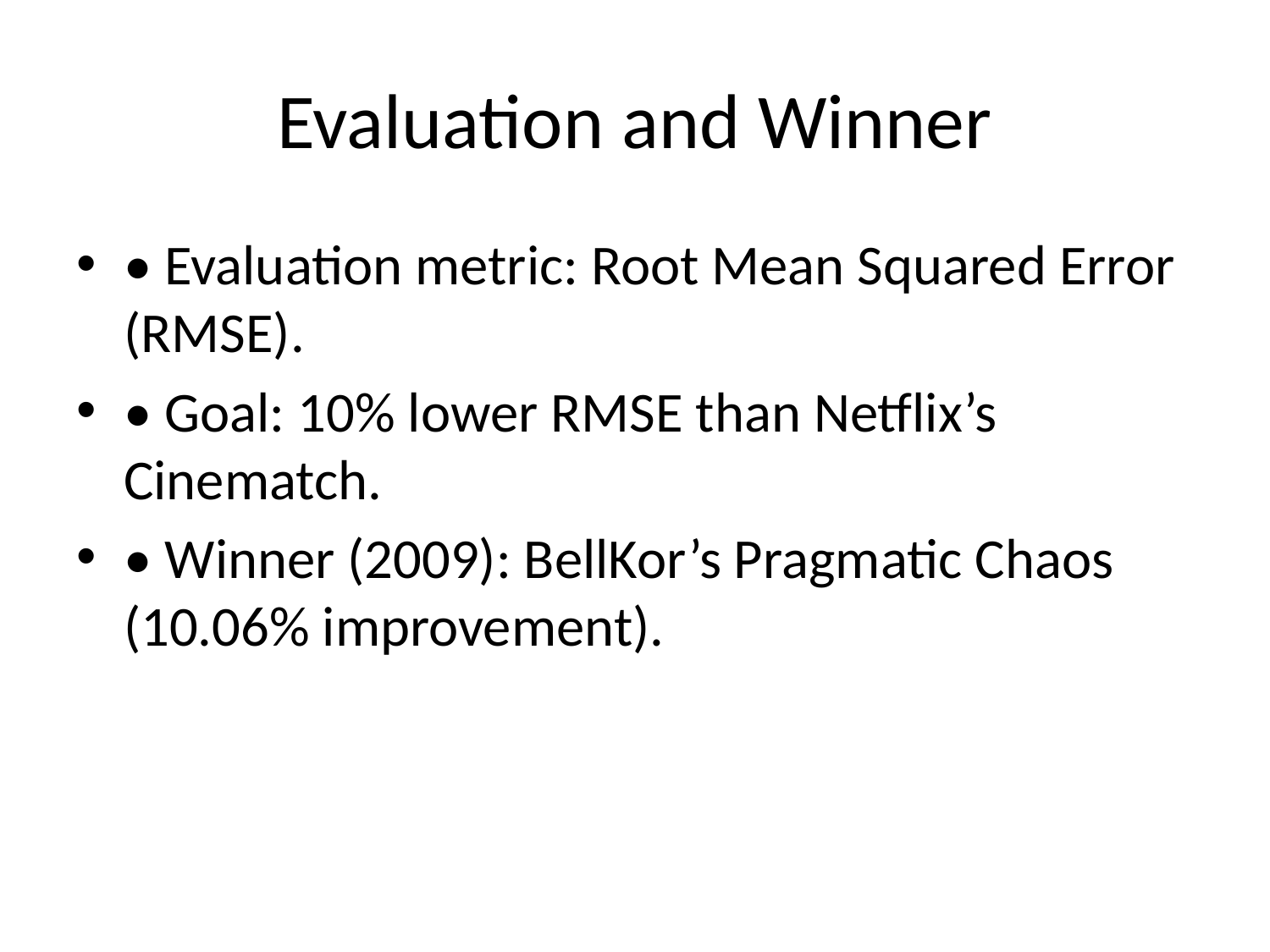

# Evaluation and Winner
• Evaluation metric: Root Mean Squared Error (RMSE).
• Goal: 10% lower RMSE than Netflix’s Cinematch.
• Winner (2009): BellKor’s Pragmatic Chaos (10.06% improvement).